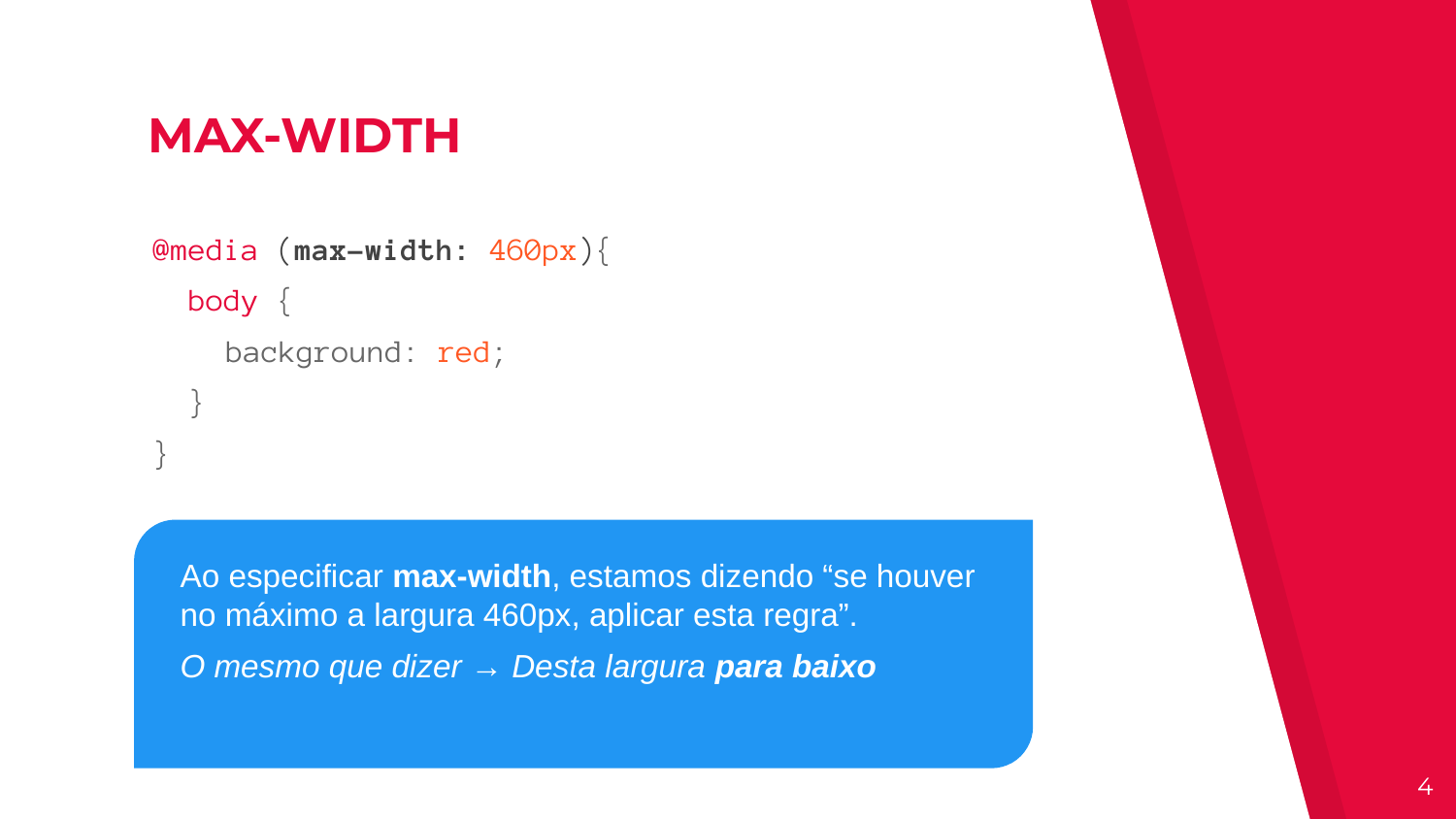

MAX-WIDTH
@media (max-width: 460px){
  body {
background: red;
  }
}

Ao especificar max-width, estamos dizendo “se houver no máximo a largura 460px, aplicar esta regra”.
O mesmo que dizer → Desta largura para baixo

4